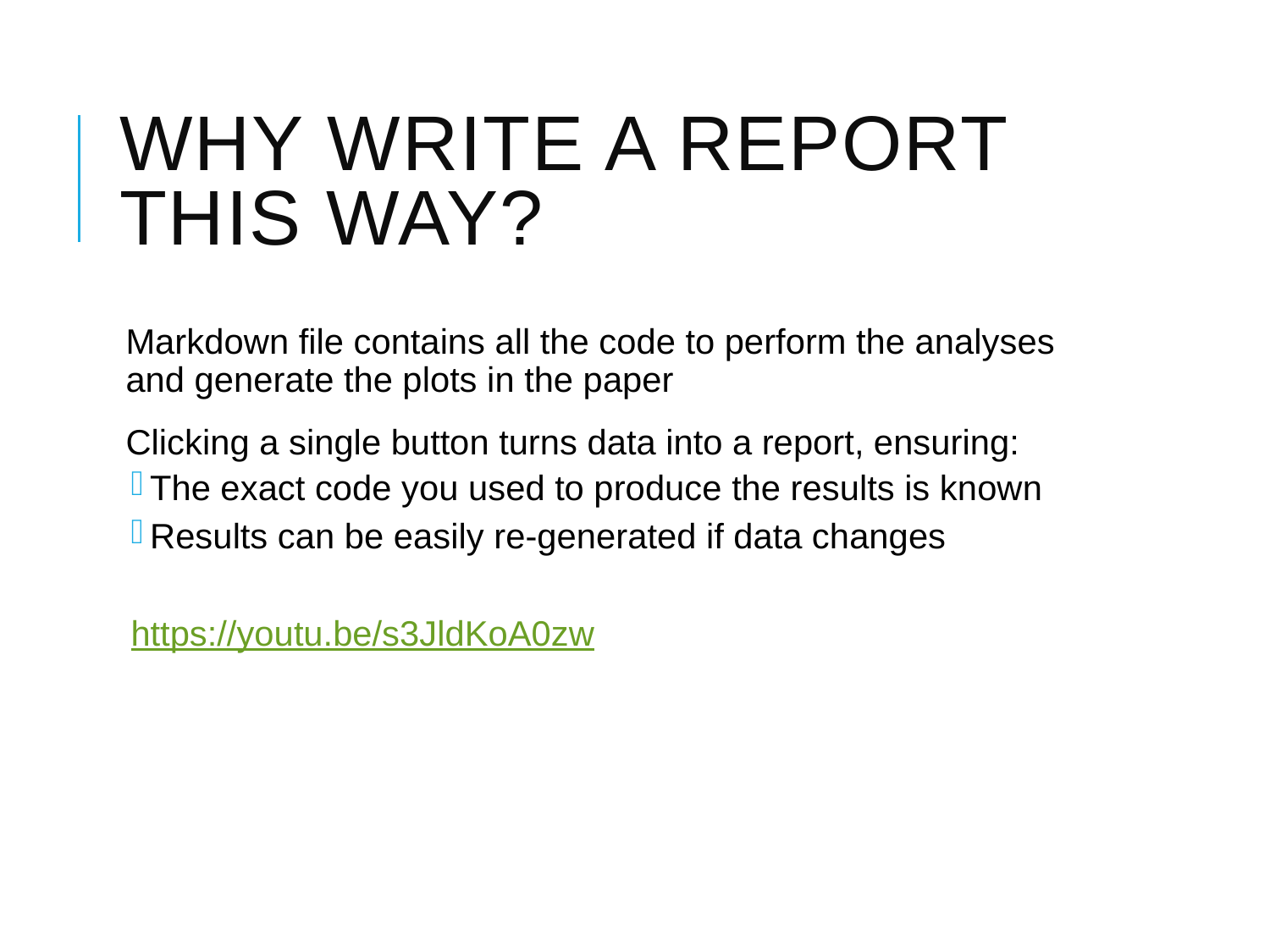

# Why Write a Report this way?
Markdown file contains all the code to perform the analyses and generate the plots in the paper
Clicking a single button turns data into a report, ensuring:
The exact code you used to produce the results is known
Results can be easily re-generated if data changes

https://youtu.be/s3JldKoA0zw